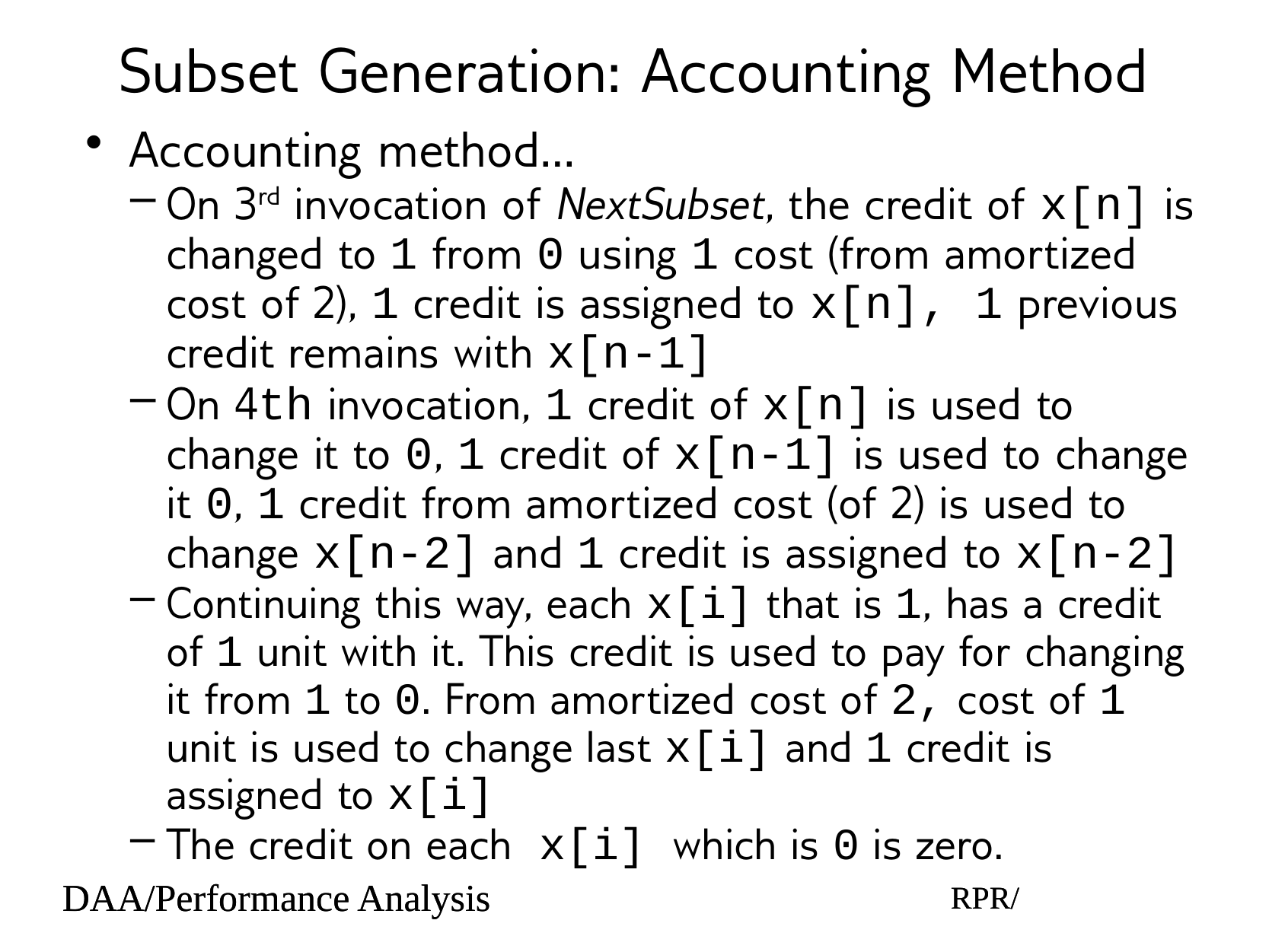

# Subset Generation: Accounting Method
Accounting method…
On 3rd invocation of NextSubset, the credit of x[n] is changed to 1 from 0 using 1 cost (from amortized cost of 2), 1 credit is assigned to x[n], 1 previous credit remains with x[n-1]
On 4th invocation, 1 credit of x[n] is used to change it to 0, 1 credit of x[n-1] is used to change it 0, 1 credit from amortized cost (of 2) is used to change x[n-2] and 1 credit is assigned to x[n-2]
Continuing this way, each x[i] that is 1, has a credit of 1 unit with it. This credit is used to pay for changing it from 1 to 0. From amortized cost of 2, cost of 1 unit is used to change last x[i] and 1 credit is assigned to x[i]
The credit on each x[i] which is 0 is zero.
DAA/Performance Analysis
RPR/
12